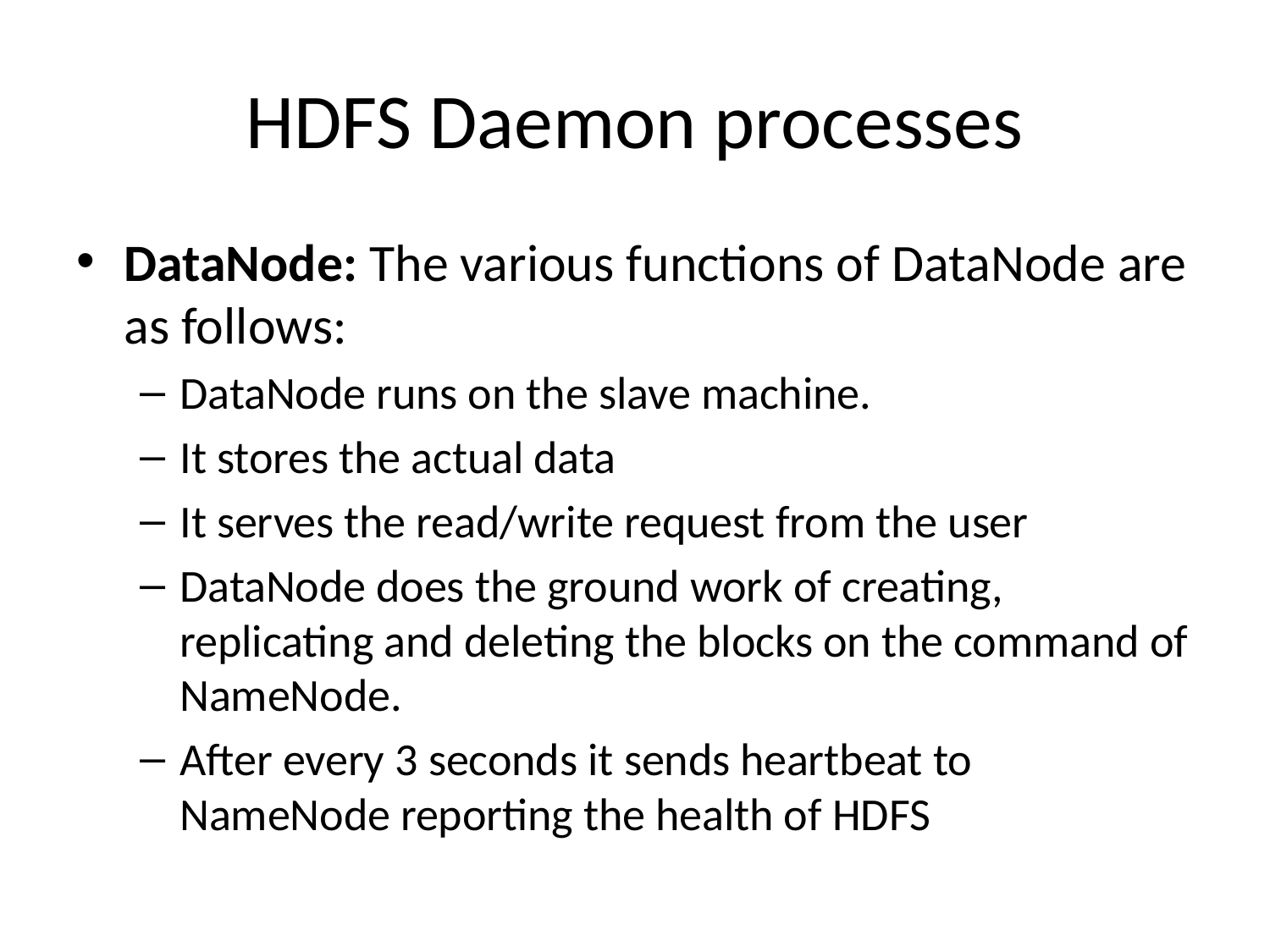

# HDFS Daemon processes
DataNode: The various functions of DataNode are as follows:
DataNode runs on the slave machine.
It stores the actual data
It serves the read/write request from the user
DataNode does the ground work of creating, replicating and deleting the blocks on the command of NameNode.
After every 3 seconds it sends heartbeat to NameNode reporting the health of HDFS